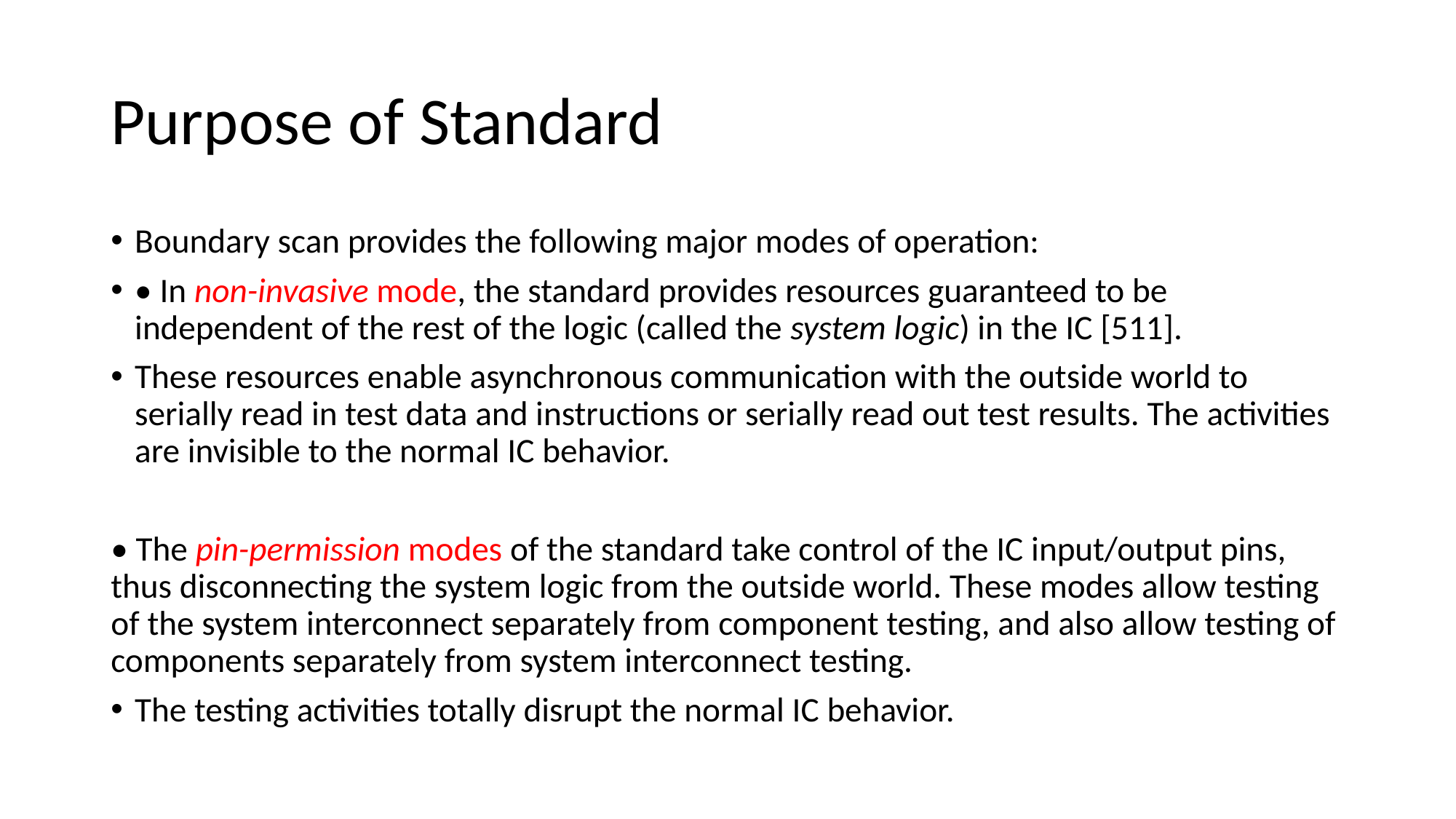

# Purpose of Standard
Boundary scan provides the following major modes of operation:
• In non-invasive mode, the standard provides resources guaranteed to be independent of the rest of the logic (called the system logic) in the IC [511].
These resources enable asynchronous communication with the outside world to serially read in test data and instructions or serially read out test results. The activities are invisible to the normal IC behavior.

• The pin-permission modes of the standard take control of the IC input/output pins, thus disconnecting the system logic from the outside world. These modes allow testing of the system interconnect separately from component testing, and also allow testing of components separately from system interconnect testing.
The testing activities totally disrupt the normal IC behavior.